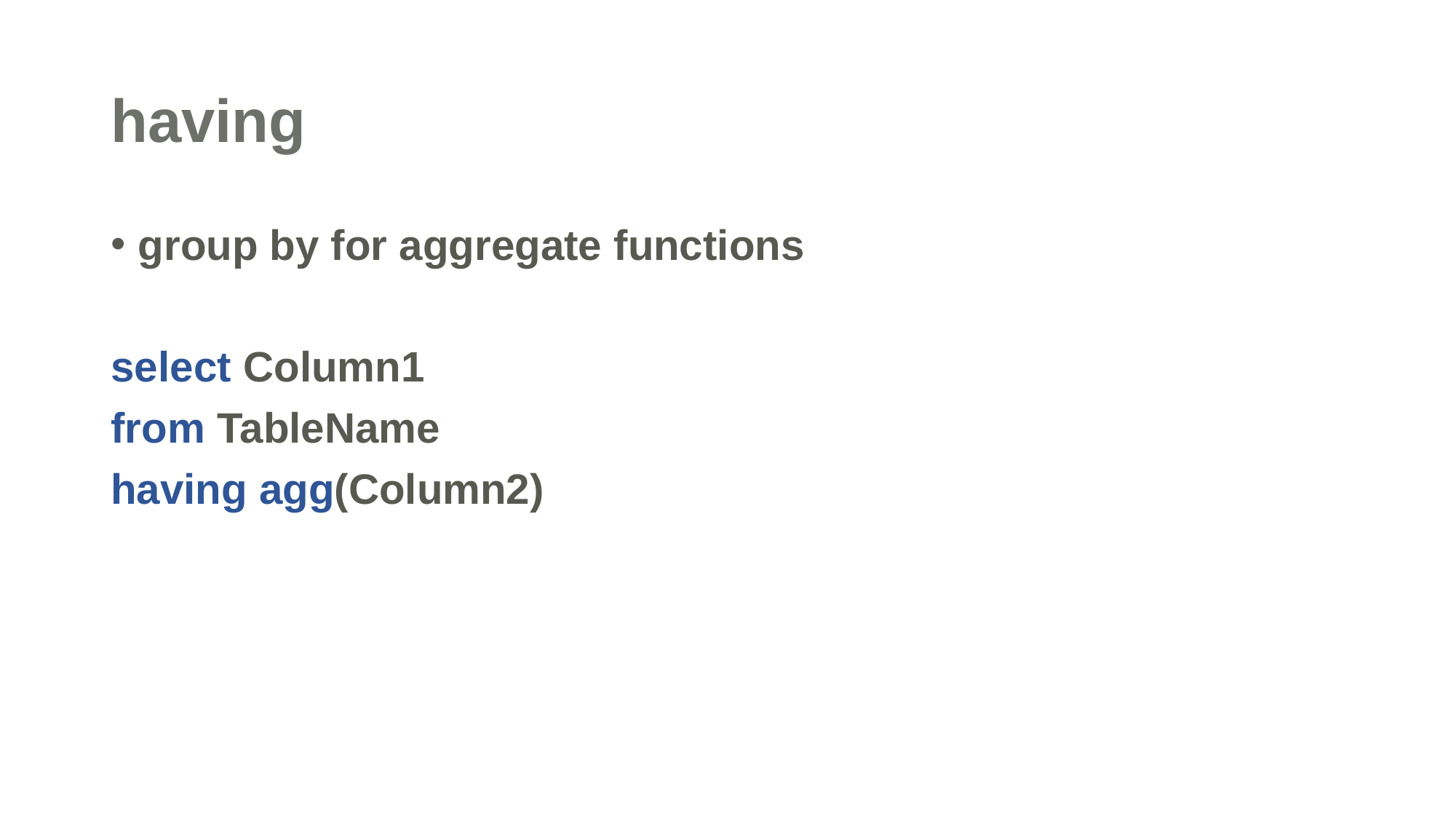

# having
group by for aggregate functions

select Column1
from TableName
having agg(Column2)